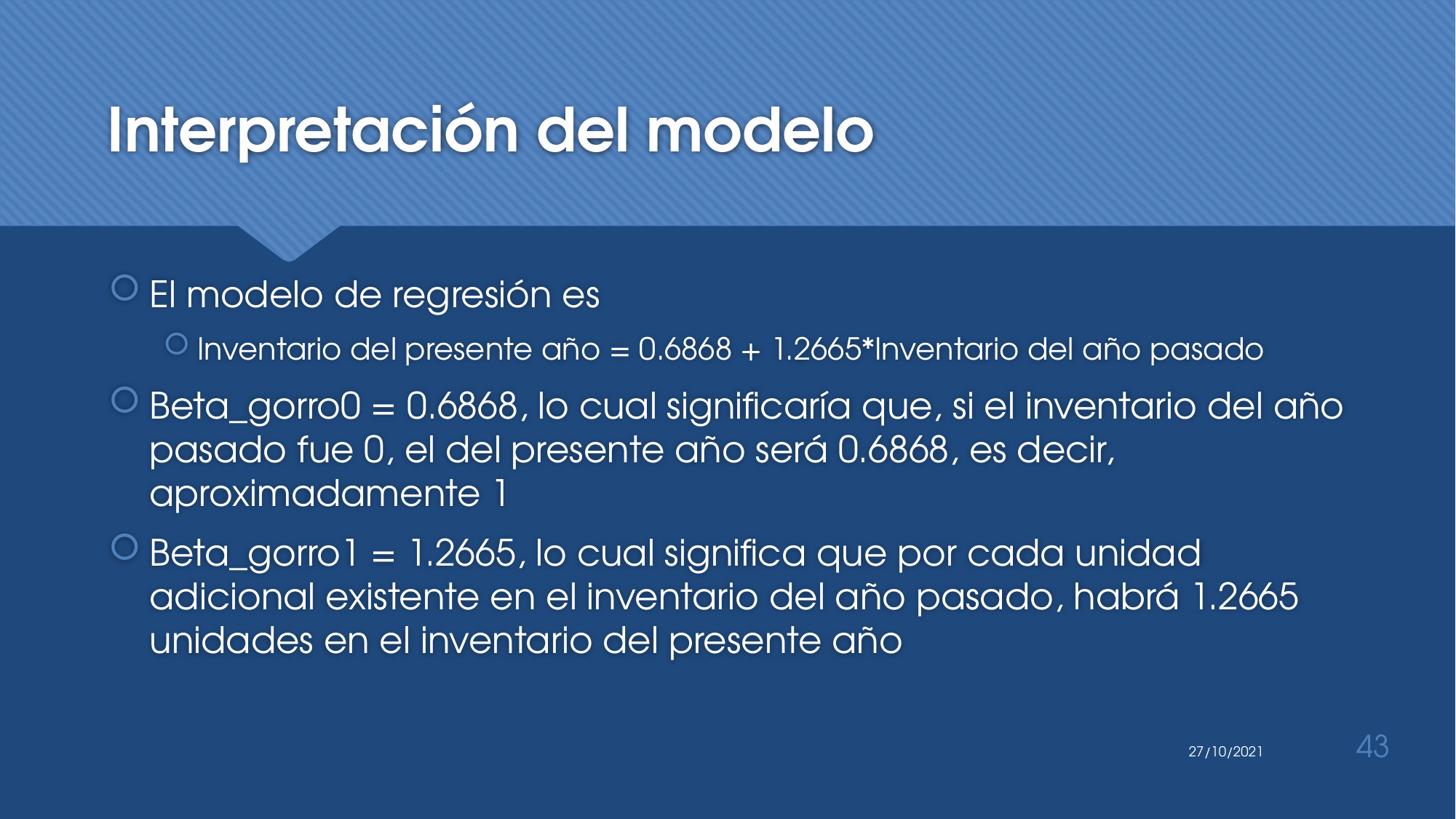

# Interpretación del modelo
El modelo de regresión es
Inventario del presente año = 0.6868 + 1.2665*Inventario del año pasado
Beta_gorro0 = 0.6868, lo cual significaría que, si el inventario del año pasado fue 0, el del presente año será 0.6868, es decir, aproximadamente 1
Beta_gorro1 = 1.2665, lo cual significa que por cada unidad adicional existente en el inventario del año pasado, habrá 1.2665 unidades en el inventario del presente año

43
27/10/2021